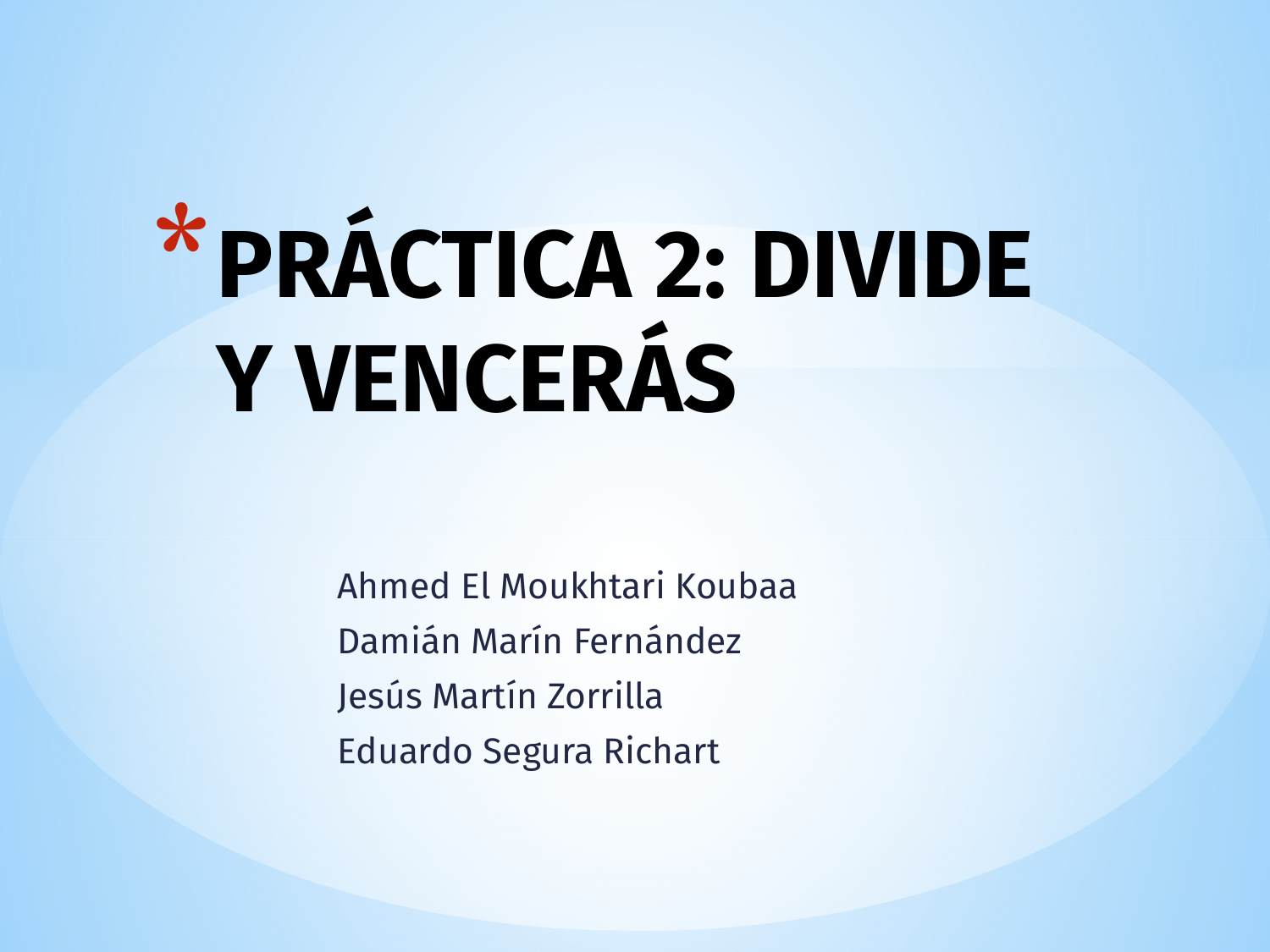

# PRÁCTICA 2: DIVIDE Y VENCERÁS
Ahmed El Moukhtari Koubaa
Damián Marín Fernández
Jesús Martín Zorrilla
Eduardo Segura Richart